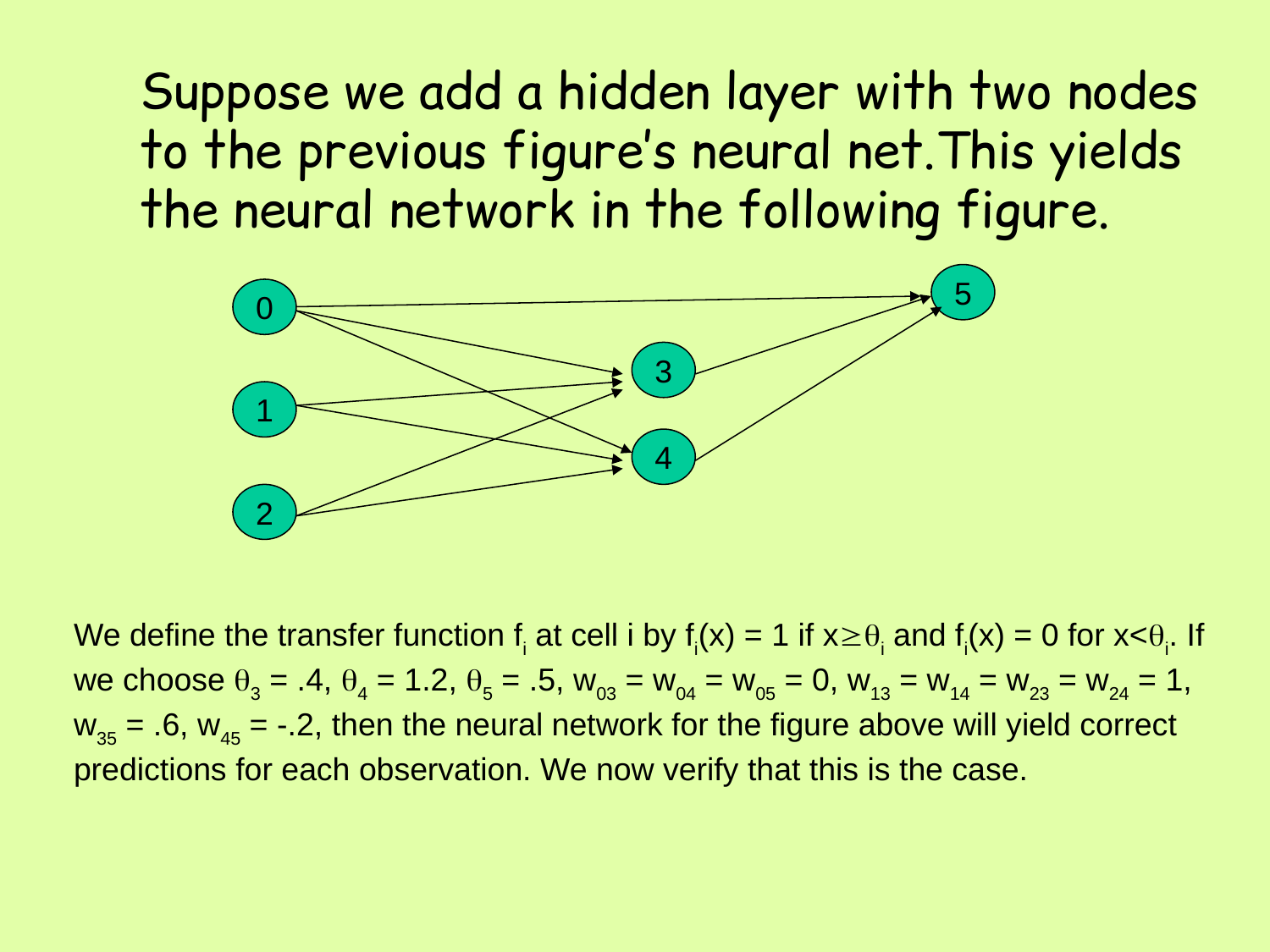

Suppose we add a hidden layer with two nodes to the previous figure’s neural net.This yields the neural network in the following figure.
5
0

3
1

4

2
We define the transfer function fi at cell i by fi(x) = 1 if x≥θi and fi(x) = 0 for x<θi. If we choose θ3 = .4, θ4 = 1.2, θ5 = .5, w03 = w04 = w05 = 0, w13 = w14 = w23 = w24 = 1, w35 = .6, w45 = -.2, then the neural network for the figure above will yield correct predictions for each observation. We now verify that this is the case.